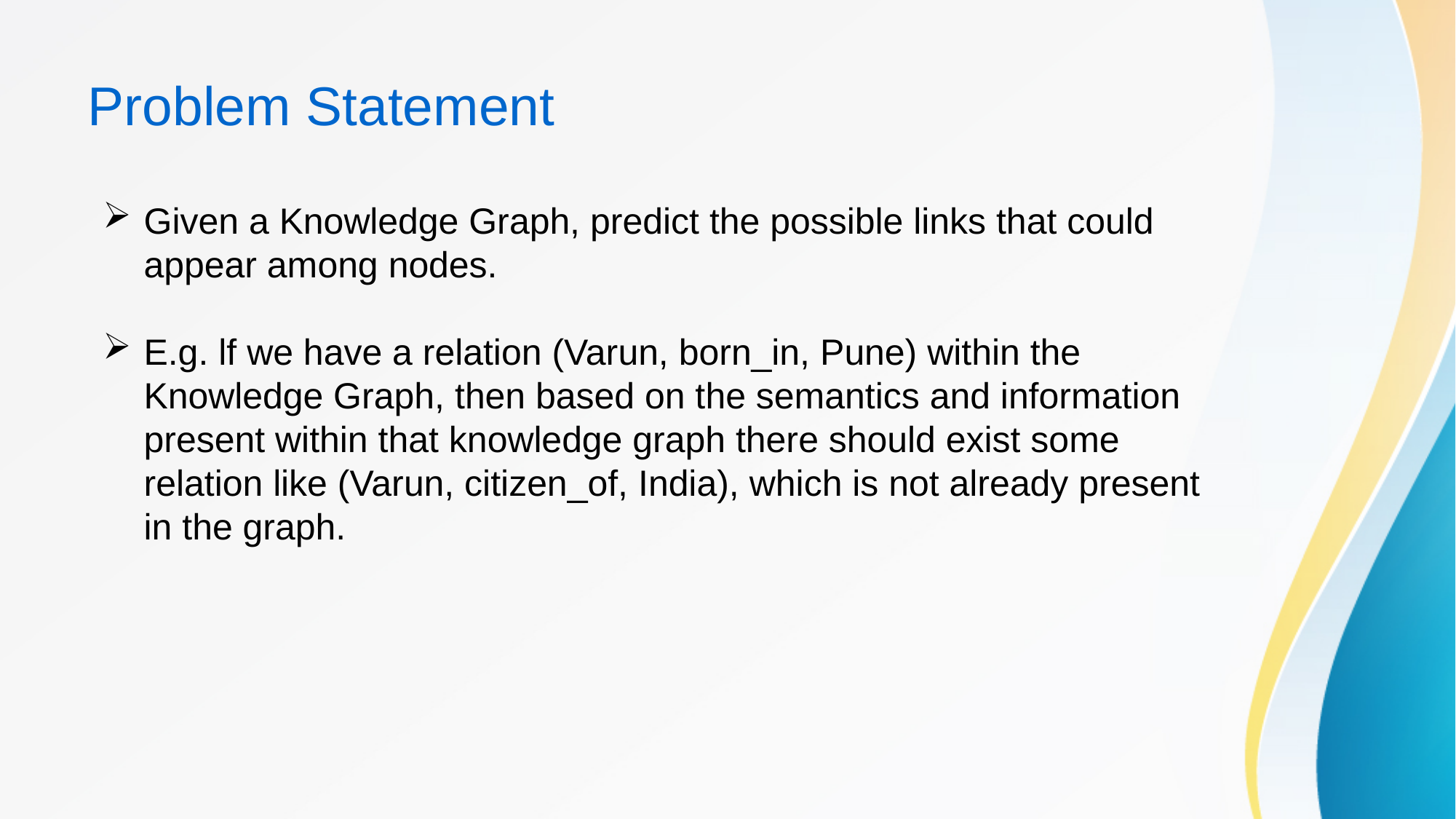

# Problem Statement
Given a Knowledge Graph, predict the possible links that could appear among nodes.

E.g. lf we have a relation (Varun, born_in, Pune) within the Knowledge Graph, then based on the semantics and information present within that knowledge graph there should exist some relation like (Varun, citizen_of, India), which is not already present in the graph.